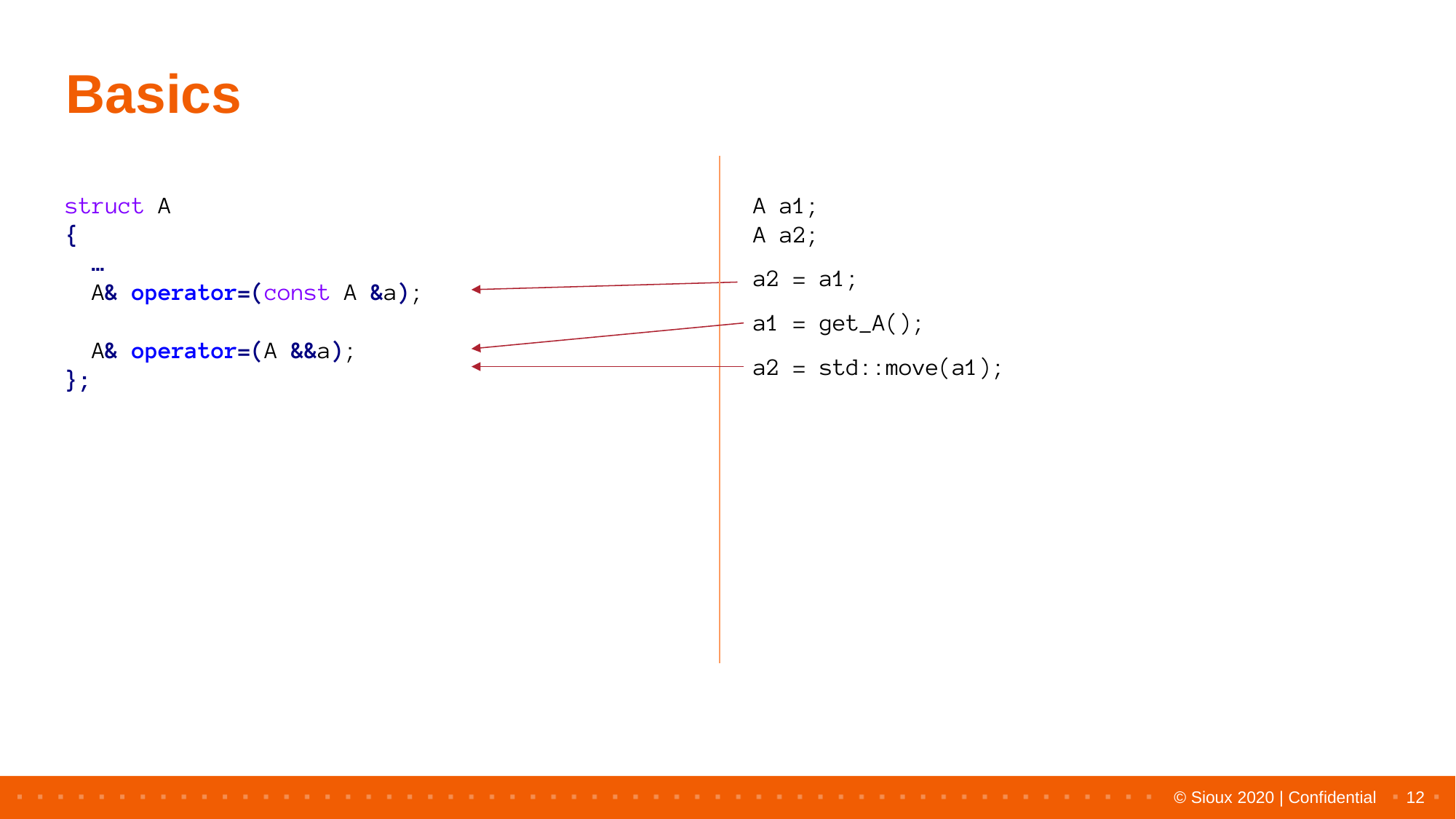

# Basics
struct A
{
  …
  A& operator=(const A &a);
  A& operator=(A &&a);
};
A a1;
A a2;
a2 = a1;
a1 = get_A();
a2 = std::move(a1);
12
© Sioux 2020 | Confidential